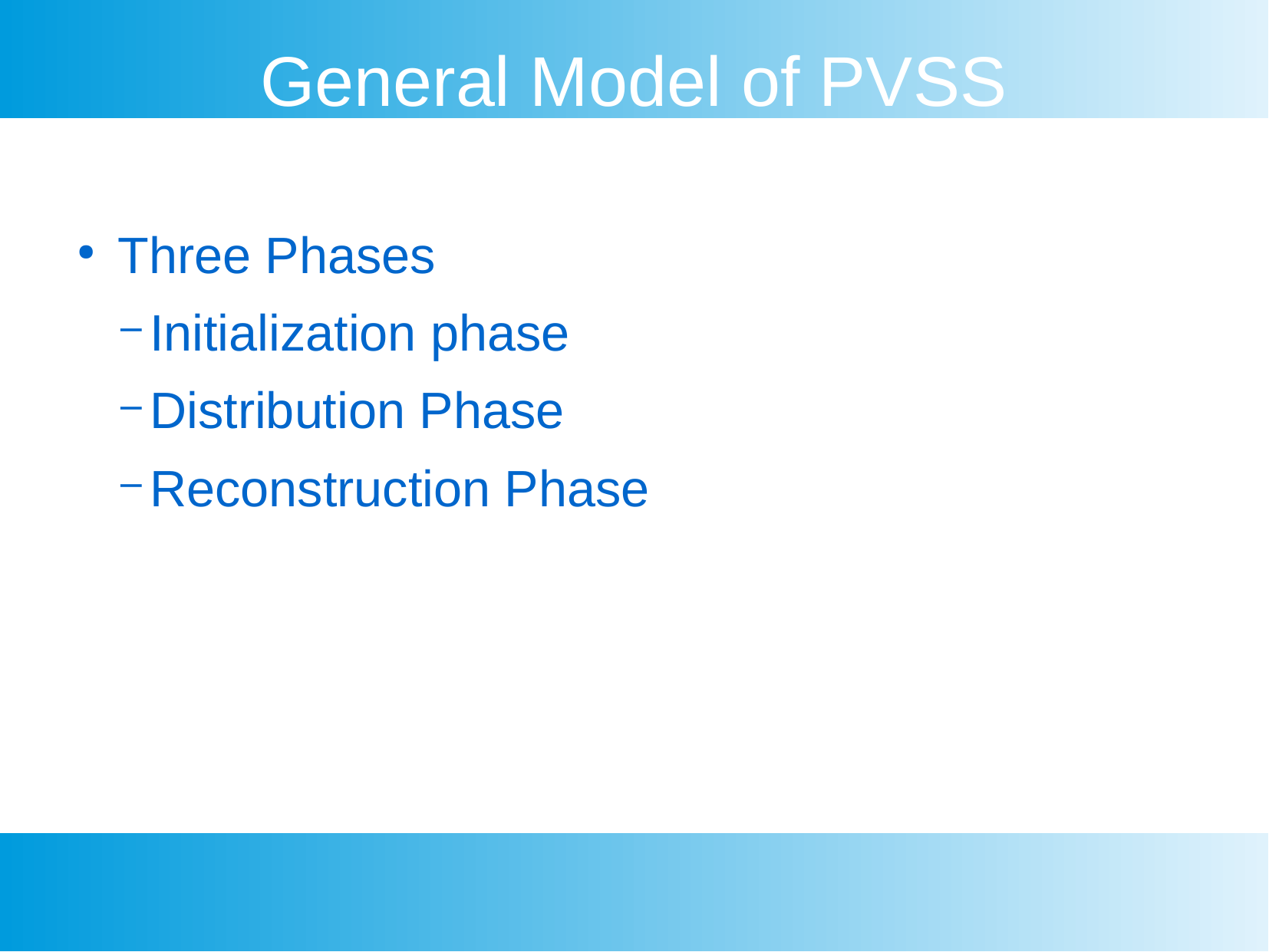

General Model of PVSS
Three Phases
Initialization phase
Distribution Phase
Reconstruction Phase